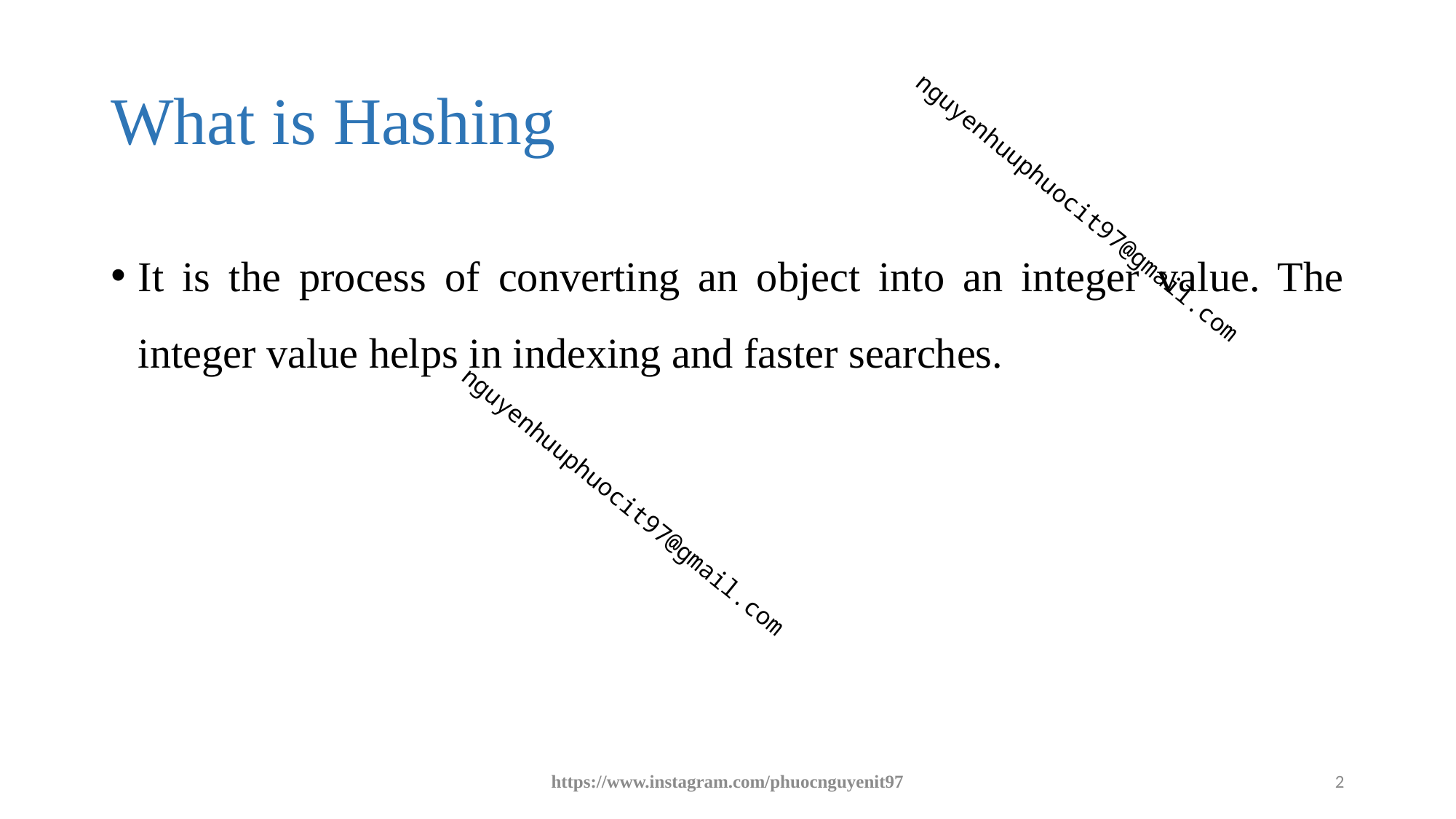

# What is Hashing
It is the process of converting an object into an integer value. The integer value helps in indexing and faster searches.
https://www.instagram.com/phuocnguyenit97
2